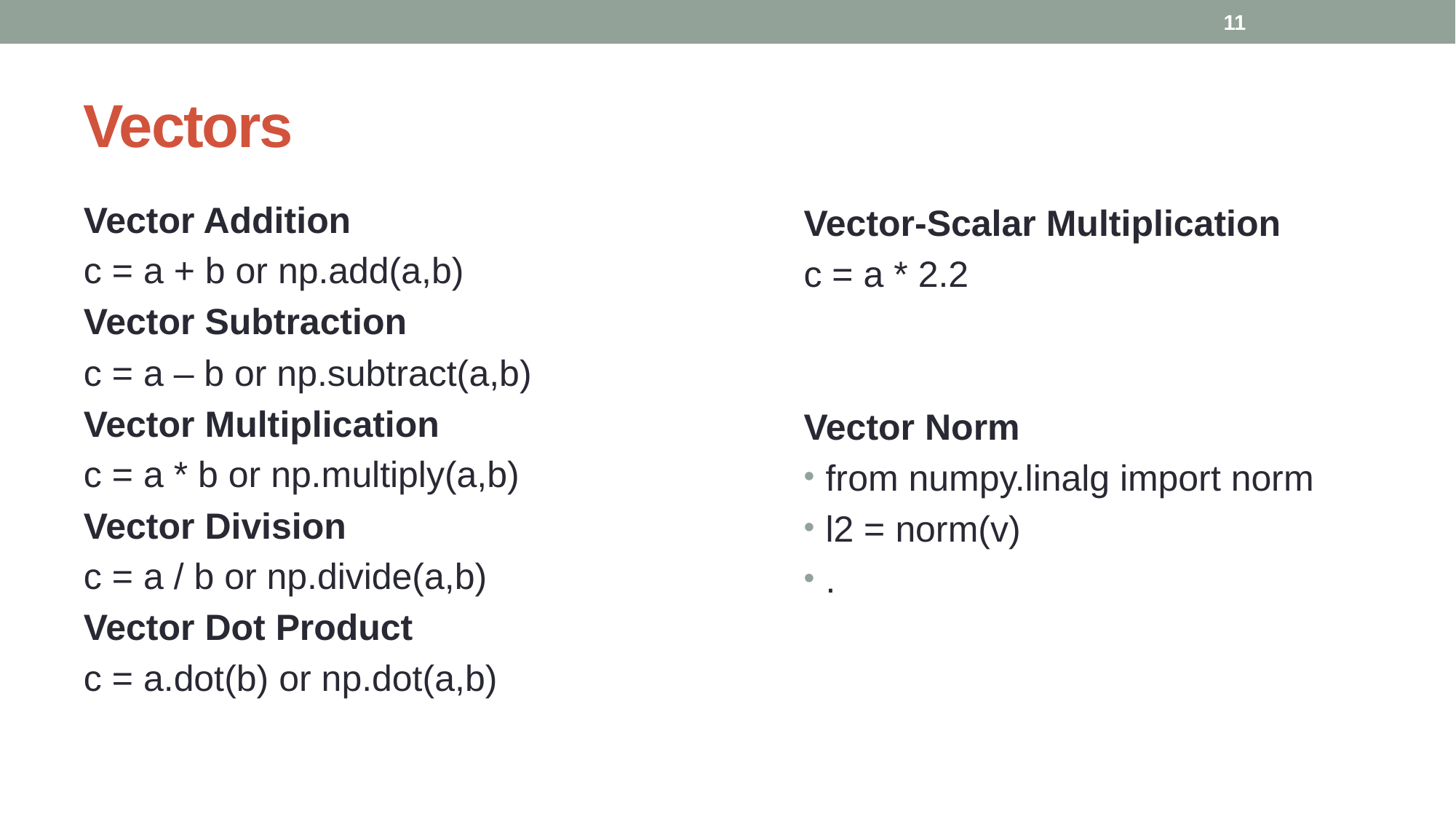

11
# Vectors
Vector Addition
c = a + b or np.add(a,b)
Vector Subtraction
c = a – b or np.subtract(a,b)
Vector Multiplication
c = a * b or np.multiply(a,b)
Vector Division
c = a / b or np.divide(a,b)
Vector Dot Product
c = a.dot(b) or np.dot(a,b)
Vector-Scalar Multiplication
c = a * 2.2

Vector Norm
from numpy.linalg import norm
l2 = norm(v)
.